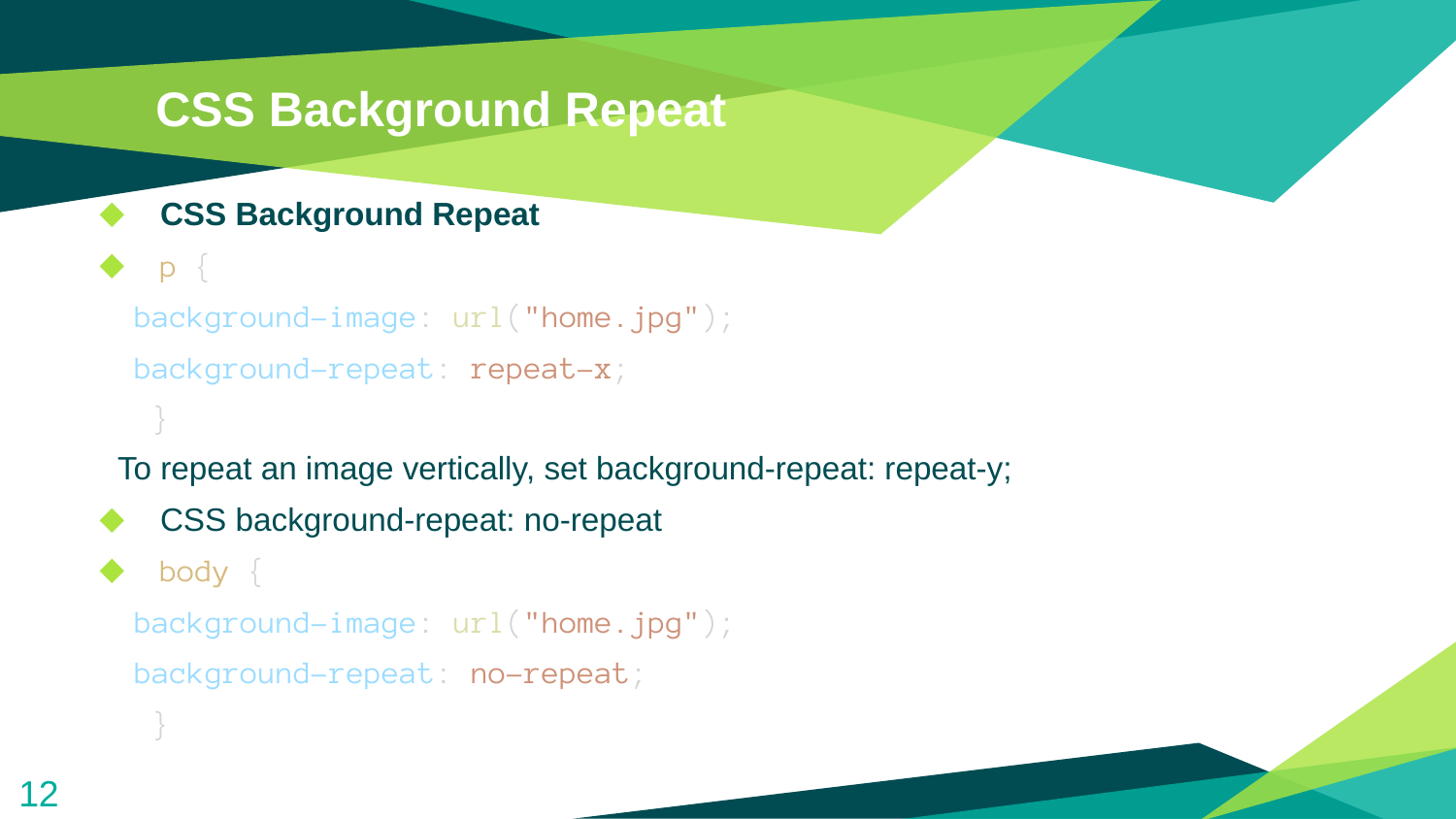

# CSS Background Repeat
CSS Background Repeat
p {
  background-image: url("home.jpg");
  background-repeat: repeat-x;
   }
  To repeat an image vertically, set background-repeat: repeat-y;
CSS background-repeat: no-repeat
body {
  background-image: url("home.jpg");
  background-repeat: no-repeat;
   }

12